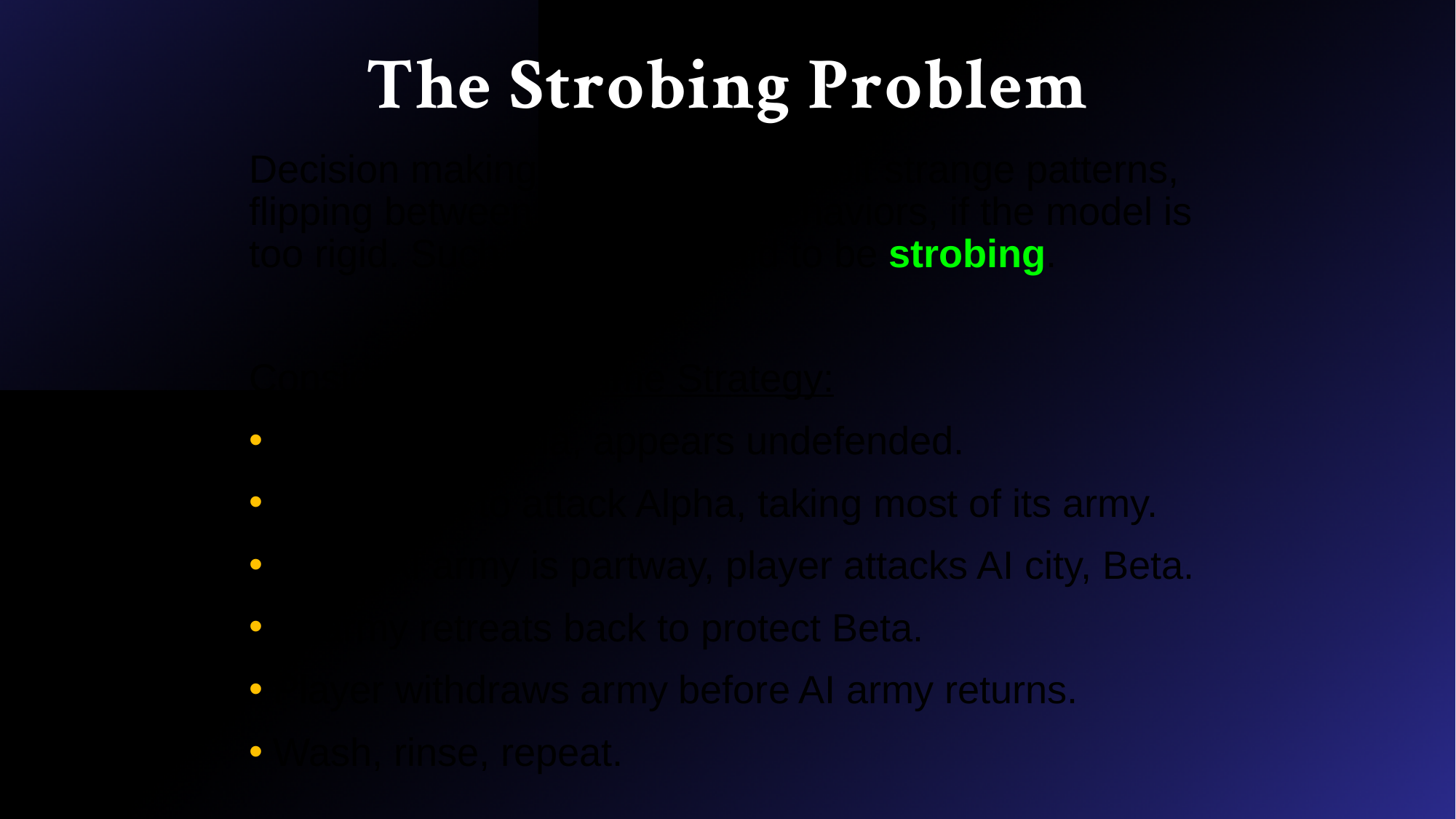

# The Strobing Problem
Decision making models can exhibit strange patterns, flipping between some set of behaviors, if the model is too rigid. Such agents are said to be strobing.

Consider this Real Time Strategy:
 Player city, Alpha, appears undefended.
 AI chooses to attack Alpha, taking most of its army.
 When AI army is partway, player attacks AI city, Beta.
 AI army retreats back to protect Beta.
 Player withdraws army before AI army returns.
 Wash, rinse, repeat.